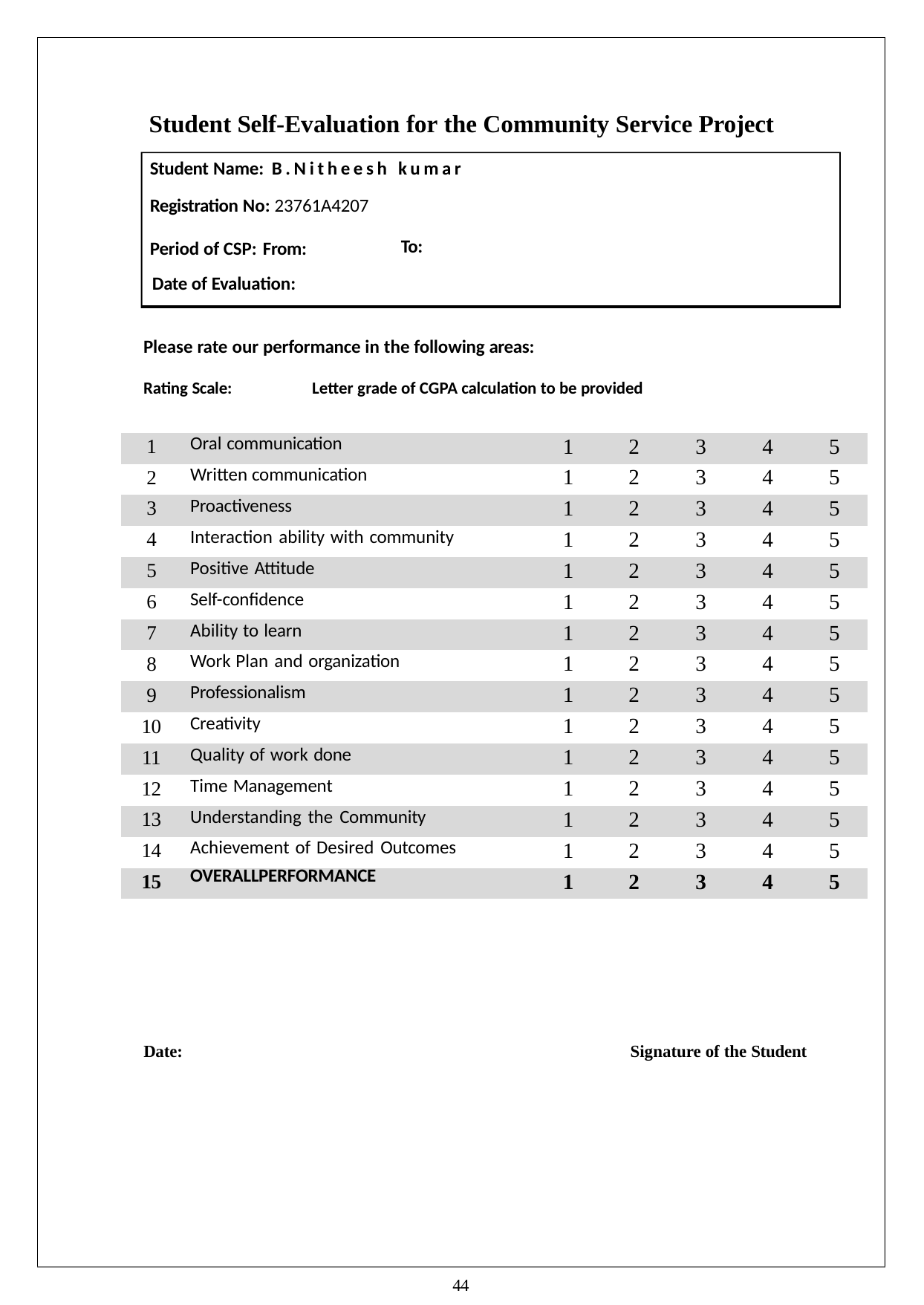

Student Self-Evaluation for the Community Service Project
Student Name: B.Nitheesh kumar
Registration No: 23761A4207
Period of CSP: From:
To:
Date of Evaluation:

Please rate our performance in the following areas:
Rating Scale:	Letter grade of CGPA calculation to be provided
| 1 | Oral communication | 1 | 2 | 3 | 4 | 5 |
| --- | --- | --- | --- | --- | --- | --- |
| 2 | Written communication | 1 | 2 | 3 | 4 | 5 |
| 3 | Proactiveness | 1 | 2 | 3 | 4 | 5 |
| 4 | Interaction ability with community | 1 | 2 | 3 | 4 | 5 |
| 5 | Positive Attitude | 1 | 2 | 3 | 4 | 5 |
| 6 | Self-confidence | 1 | 2 | 3 | 4 | 5 |
| 7 | Ability to learn | 1 | 2 | 3 | 4 | 5 |
| 8 | Work Plan and organization | 1 | 2 | 3 | 4 | 5 |
| 9 | Professionalism | 1 | 2 | 3 | 4 | 5 |
| 10 | Creativity | 1 | 2 | 3 | 4 | 5 |
| 11 | Quality of work done | 1 | 2 | 3 | 4 | 5 |
| 12 | Time Management | 1 | 2 | 3 | 4 | 5 |
| 13 | Understanding the Community | 1 | 2 | 3 | 4 | 5 |
| 14 | Achievement of Desired Outcomes | 1 | 2 | 3 | 4 | 5 |
| 15 | OVERALLPERFORMANCE | 1 | 2 | 3 | 4 | 5 |
Date:
Signature of the Student
44